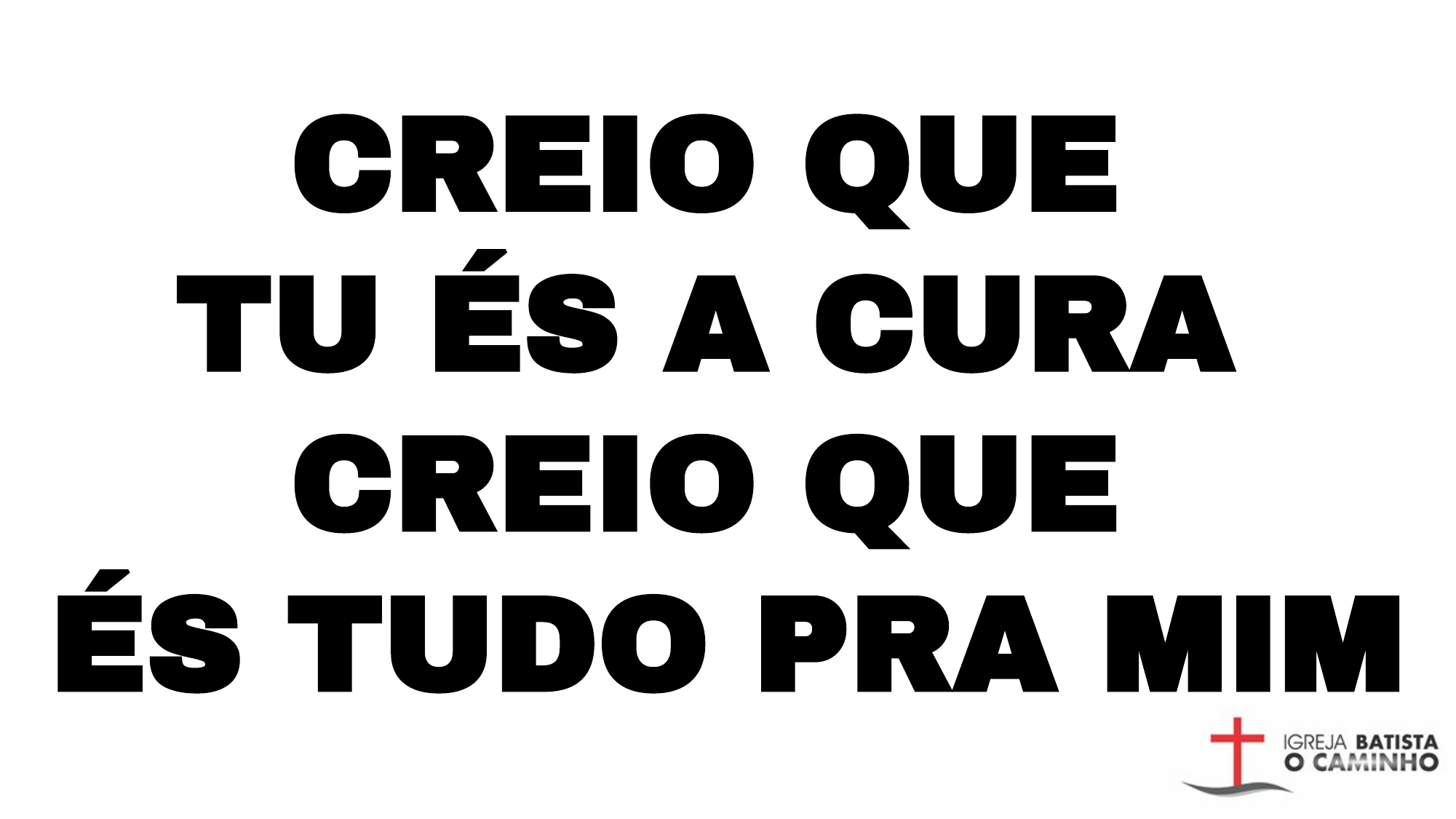

# Creio que tu és a cura creio que és tudo pra mim